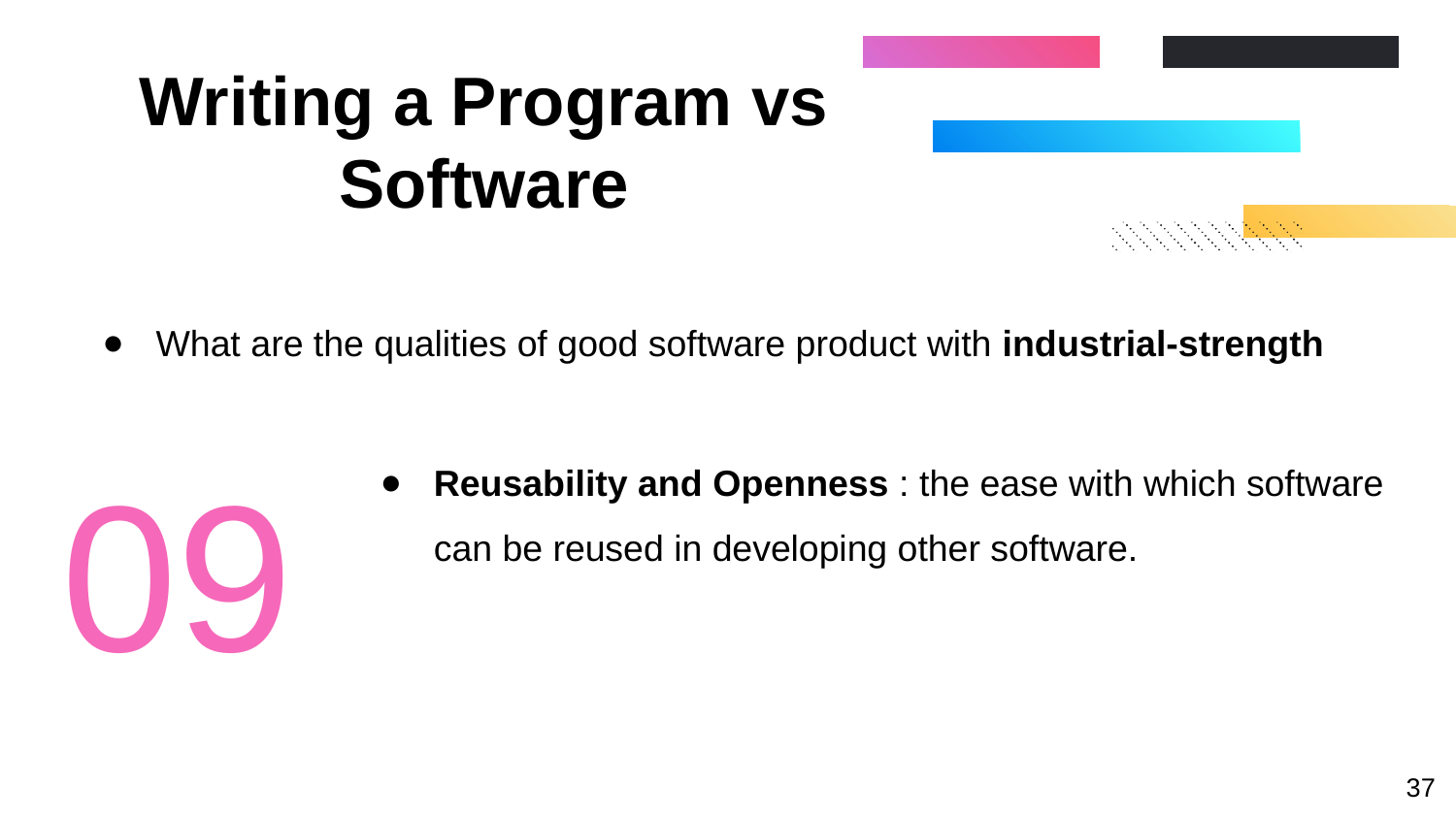

# Writing a Program vs Software
What are the qualities of good software product with industrial-strength

09
Reusability and Openness : the ease with which software can be reused in developing other software.

37